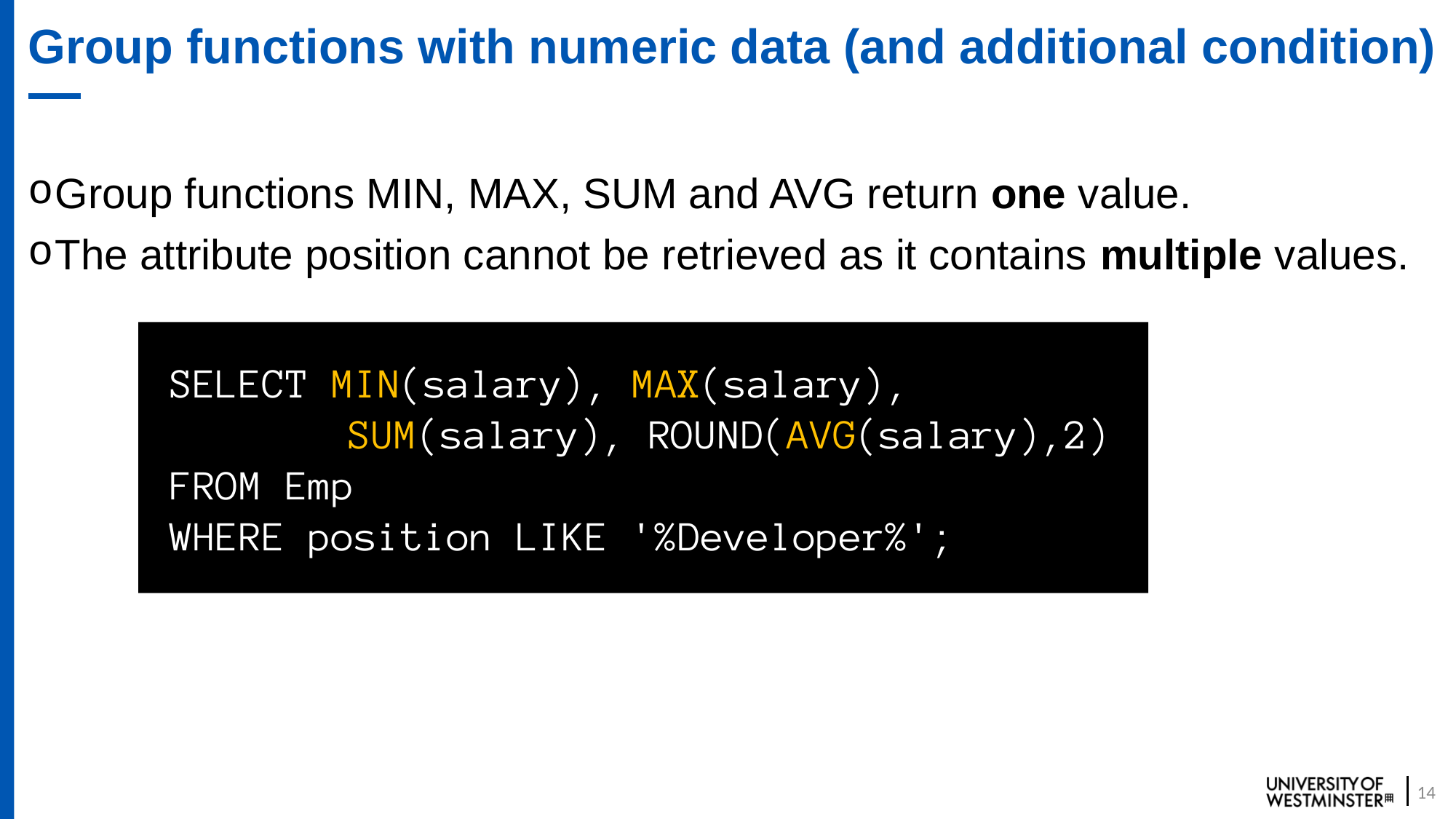

# Group functions with numeric data (and additional condition)
Group functions MIN, MAX, SUM and AVG return one value.
The attribute position cannot be retrieved as it contains multiple values.
SELECT MIN(salary), MAX(salary),
	   SUM(salary), ROUND(AVG(salary),2)
FROM Emp
WHERE position LIKE '%Developer%';
14